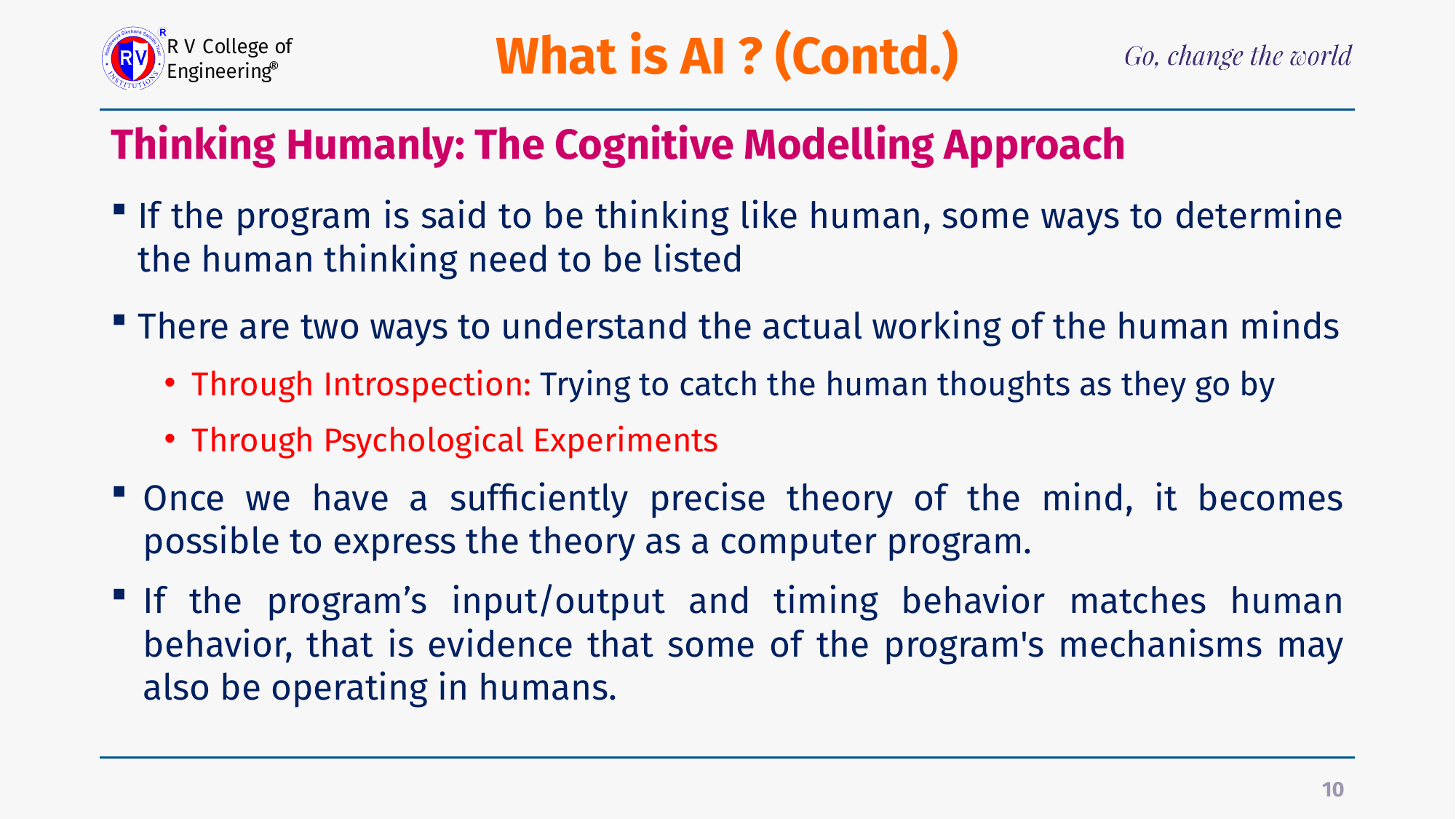

# What is AI ? (Contd.)
Thinking Humanly: The Cognitive Modelling Approach
If the program is said to be thinking like human, some ways to determine the human thinking need to be listed
There are two ways to understand the actual working of the human minds
Through Introspection: Trying to catch the human thoughts as they go by
Through Psychological Experiments
Once we have a sufficiently precise theory of the mind, it becomes possible to express the theory as a computer program.
If the program’s input/output and timing behavior matches human behavior, that is evidence that some of the program's mechanisms may also be operating in humans.
10